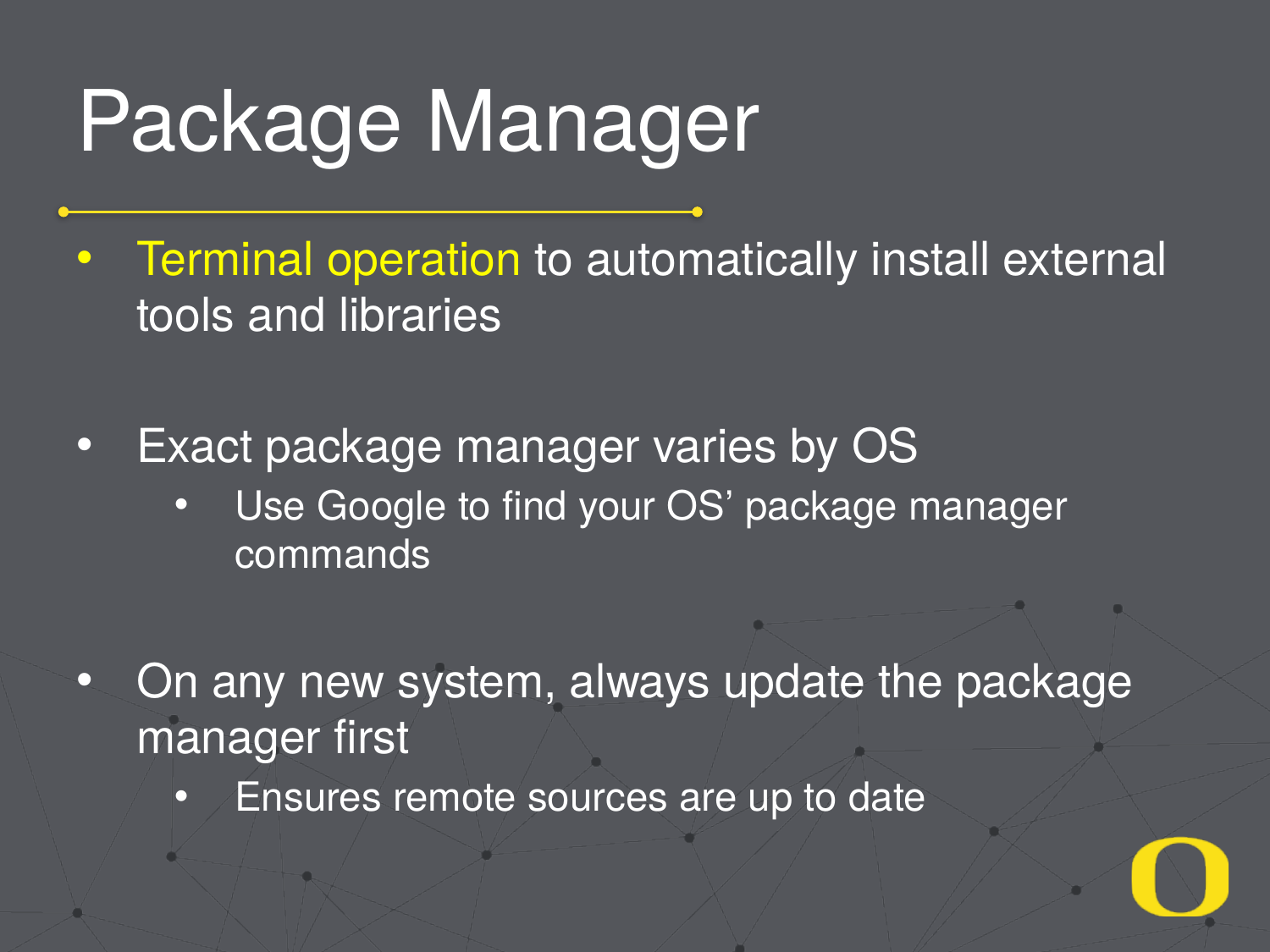

# Package Manager
Terminal operation to automatically install external tools and libraries

Exact package manager varies by OS
Use Google to find your OS’ package manager commands

On any new system, always update the package manager first
Ensures remote sources are up to date